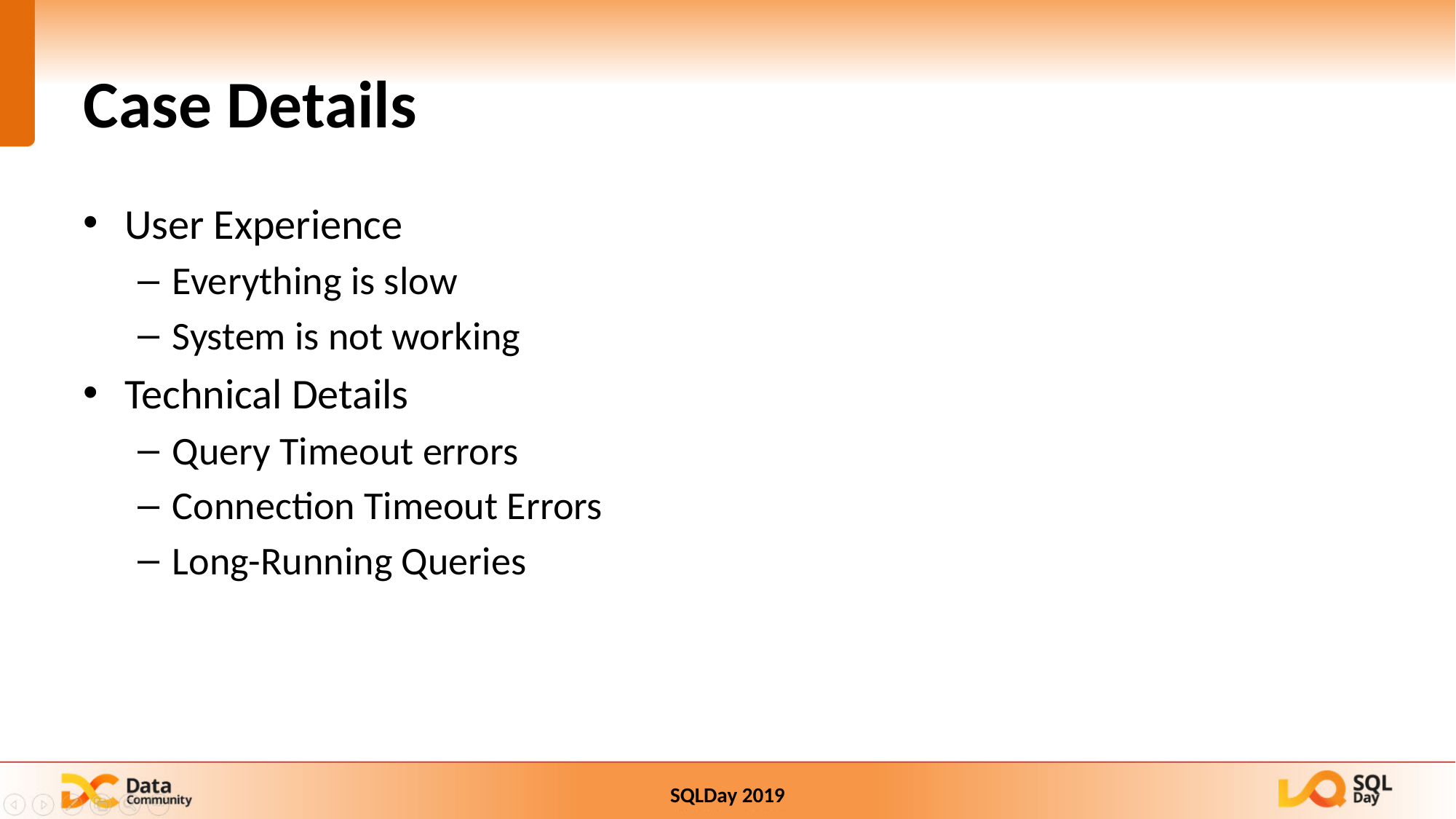

# Case Details
User Experience
Everything is slow
System is not working
Technical Details
Query Timeout errors
Connection Timeout Errors
Long-Running Queries